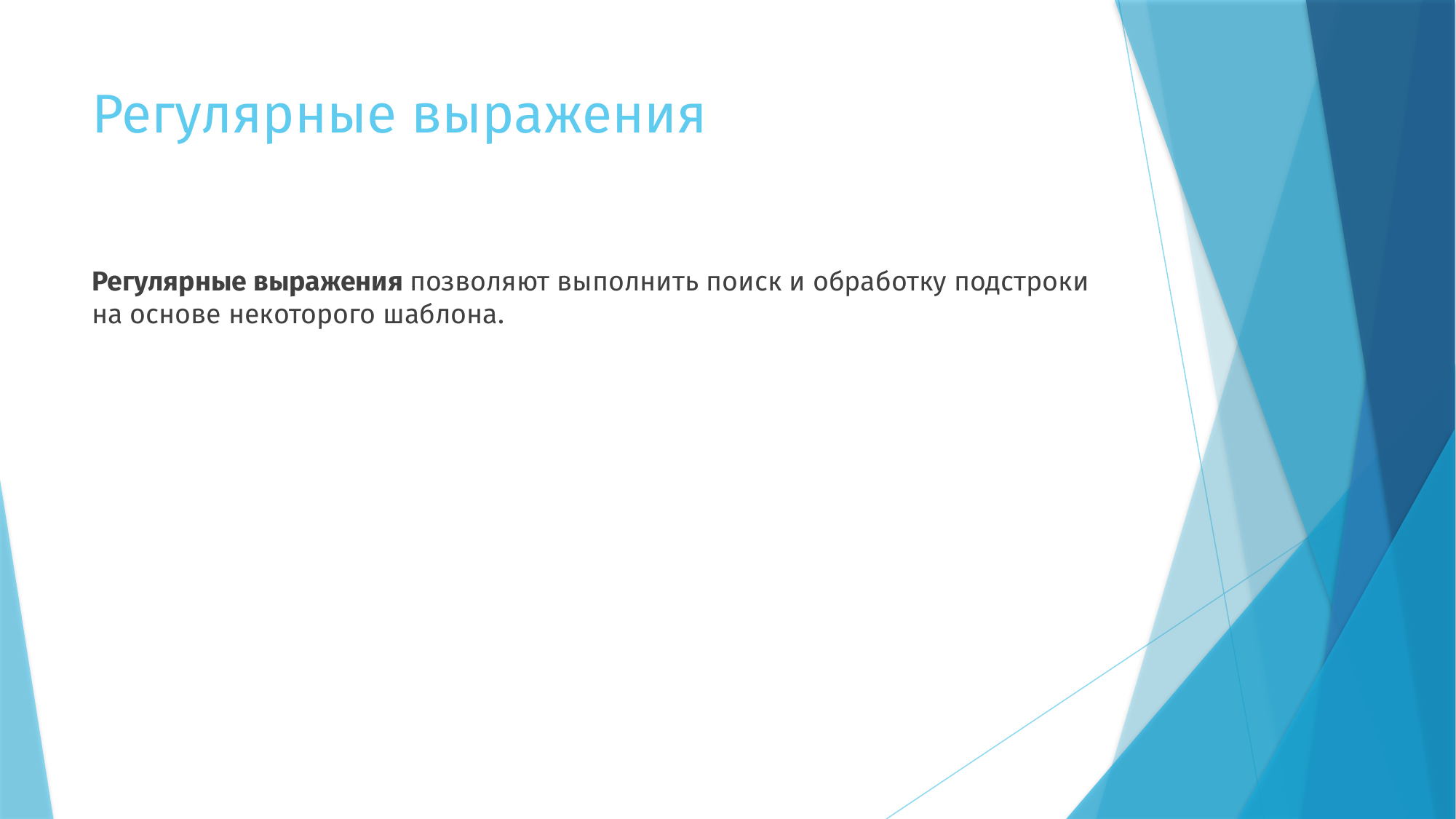

# Регулярные выражения
Регулярные выражения позволяют выполнить поиск и обработку подстроки на основе некоторого шаблона.